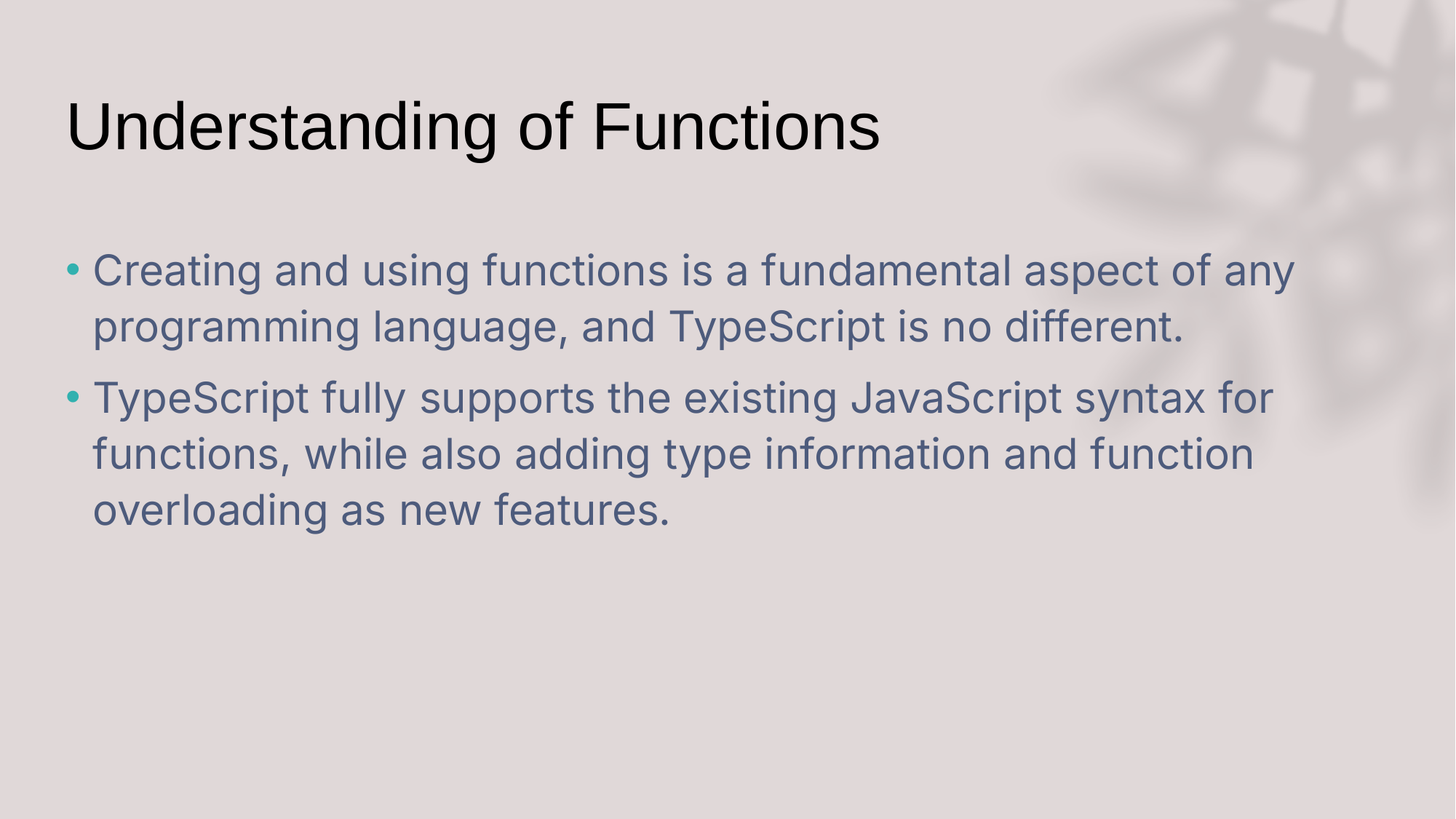

# Understanding of Functions
Creating and using functions is a fundamental aspect of any programming language, and TypeScript is no different.
TypeScript fully supports the existing JavaScript syntax for functions, while also adding type information and function overloading as new features.